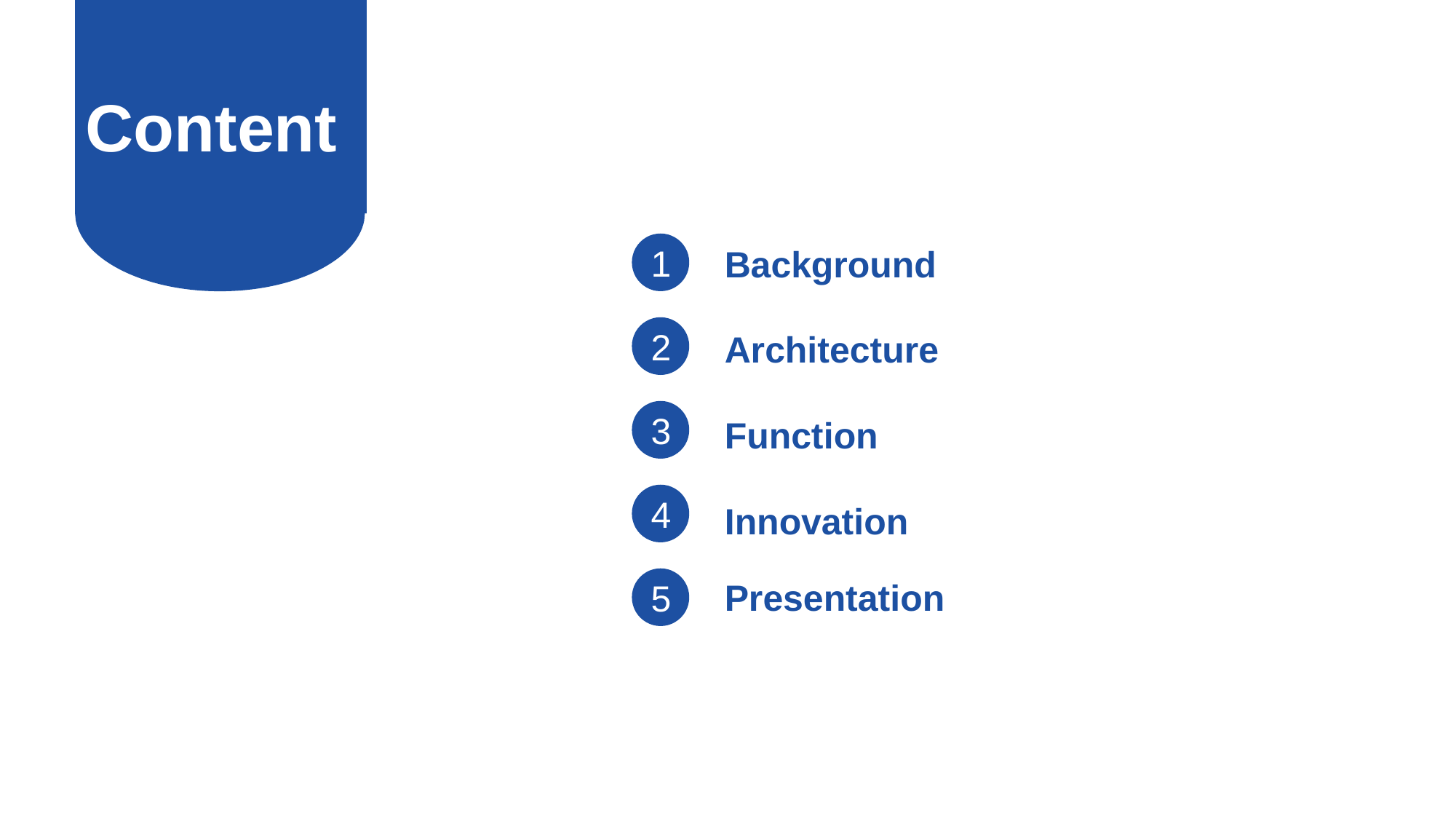

Content
1
Background
2
Architecture
3
Function
4
Innovation
5
Presentation